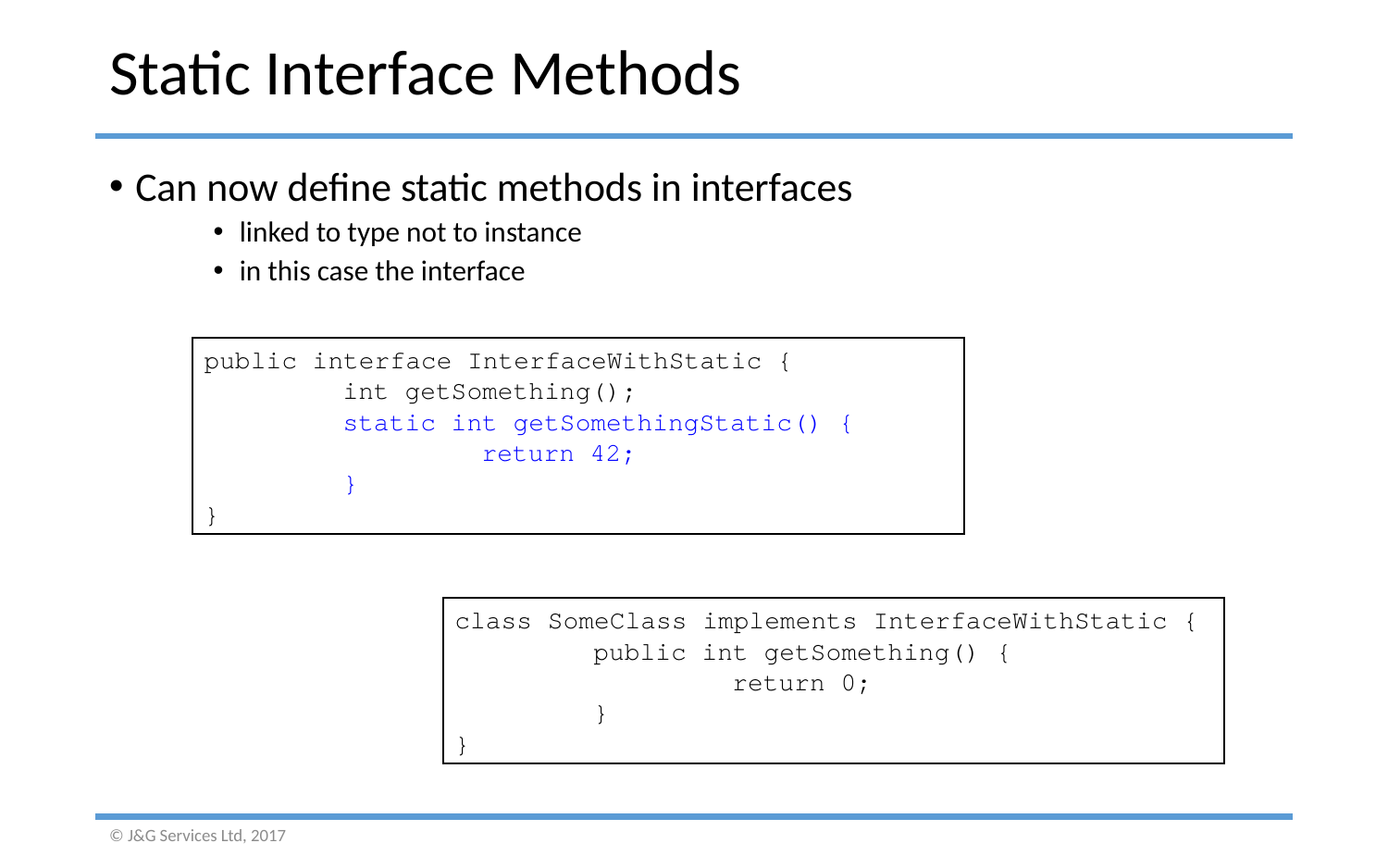

# Static Interface Methods
Can now define static methods in interfaces
linked to type not to instance
in this case the interface
public interface InterfaceWithStatic {
	int getSomething();
	static int getSomethingStatic() {
		return 42;
	}
}
class SomeClass implements InterfaceWithStatic {
	public int getSomething() {
		return 0;
	}
}